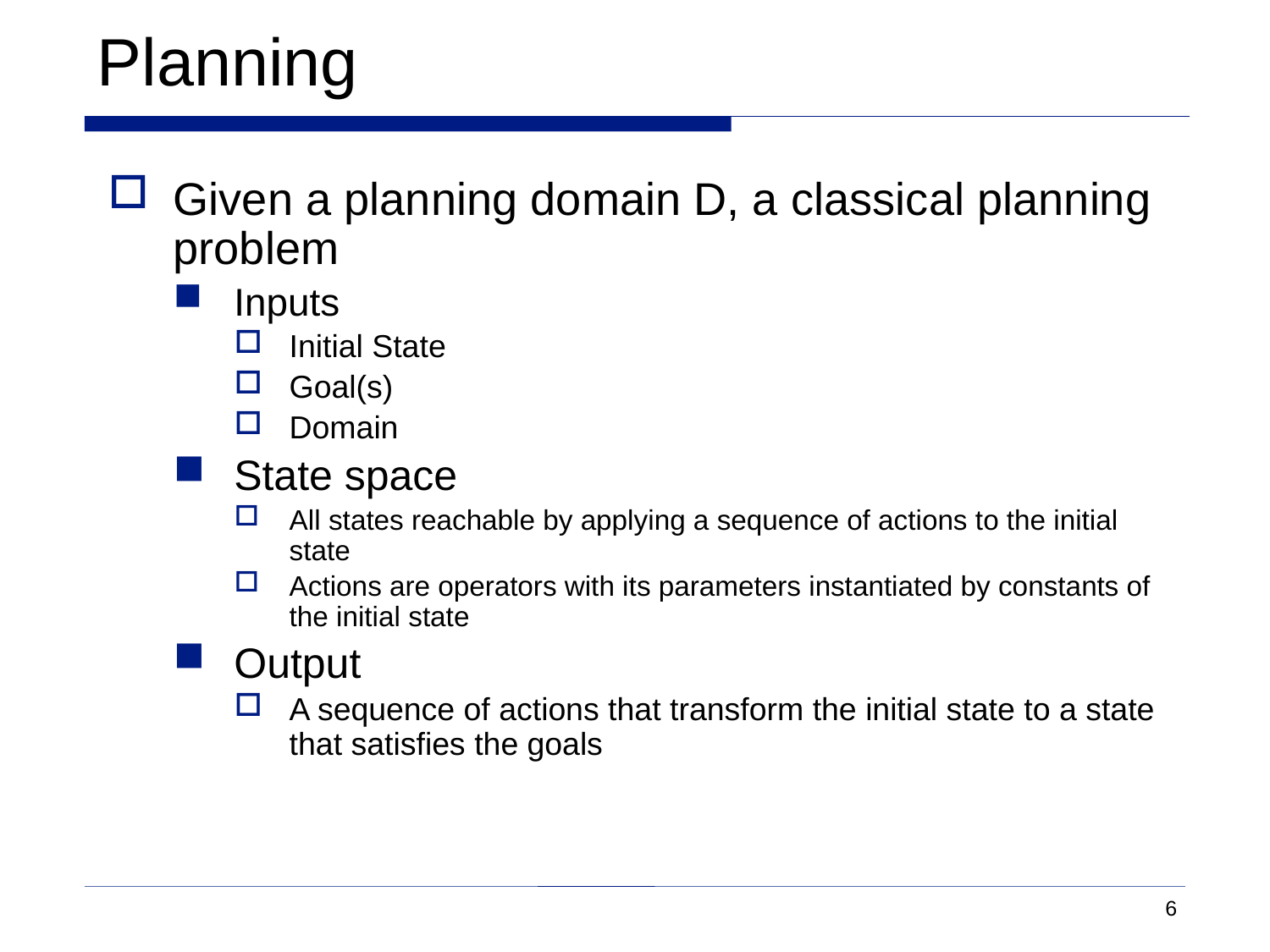

# Planning
Given a planning domain D, a classical planning problem
Inputs
Initial State
Goal(s)
Domain
State space
All states reachable by applying a sequence of actions to the initial state
Actions are operators with its parameters instantiated by constants of the initial state
Output
A sequence of actions that transform the initial state to a state that satisfies the goals